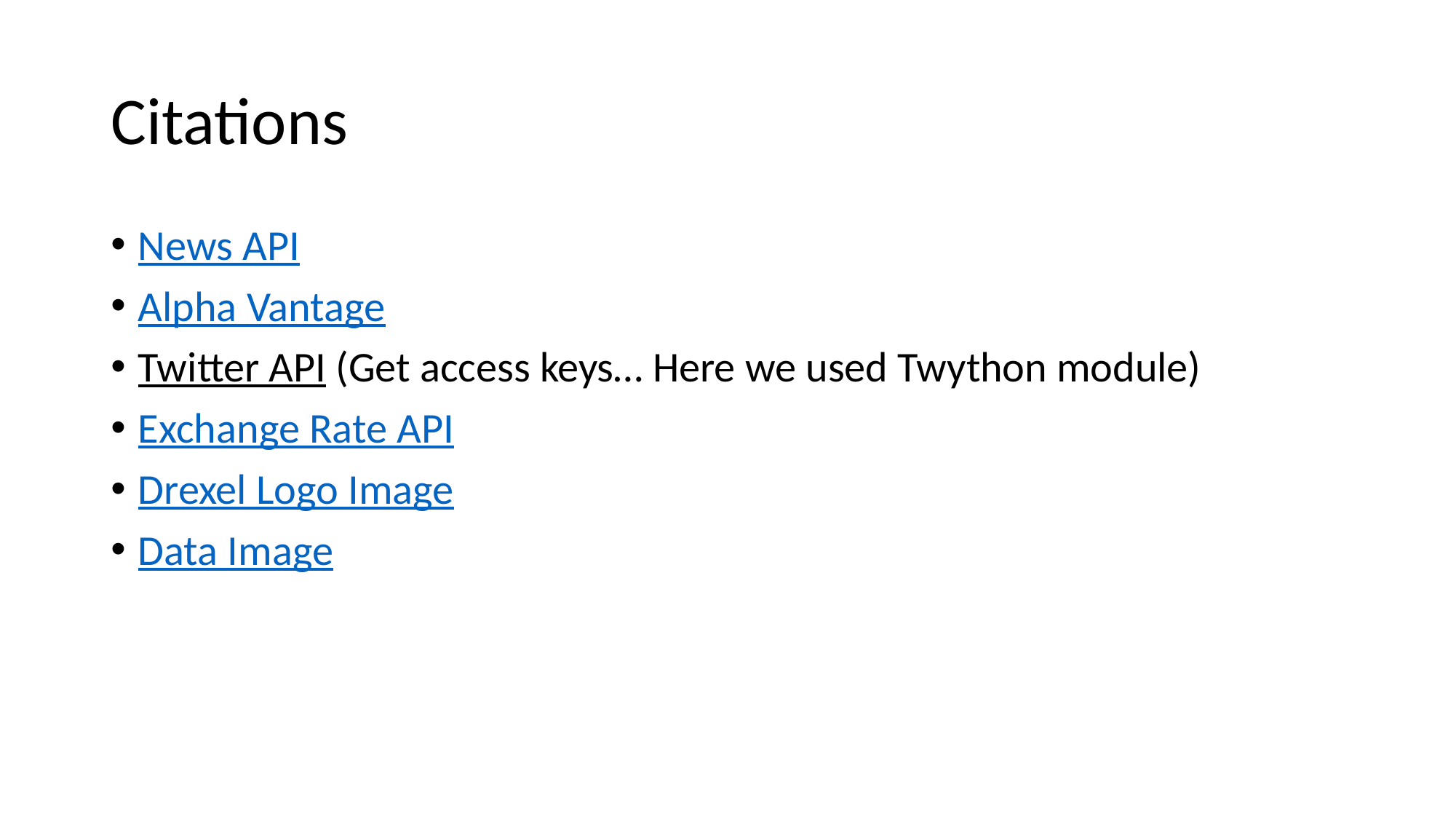

# Citations
News API
Alpha Vantage
Twitter API (Get access keys… Here we used Twython module)
Exchange Rate API
Drexel Logo Image
Data Image